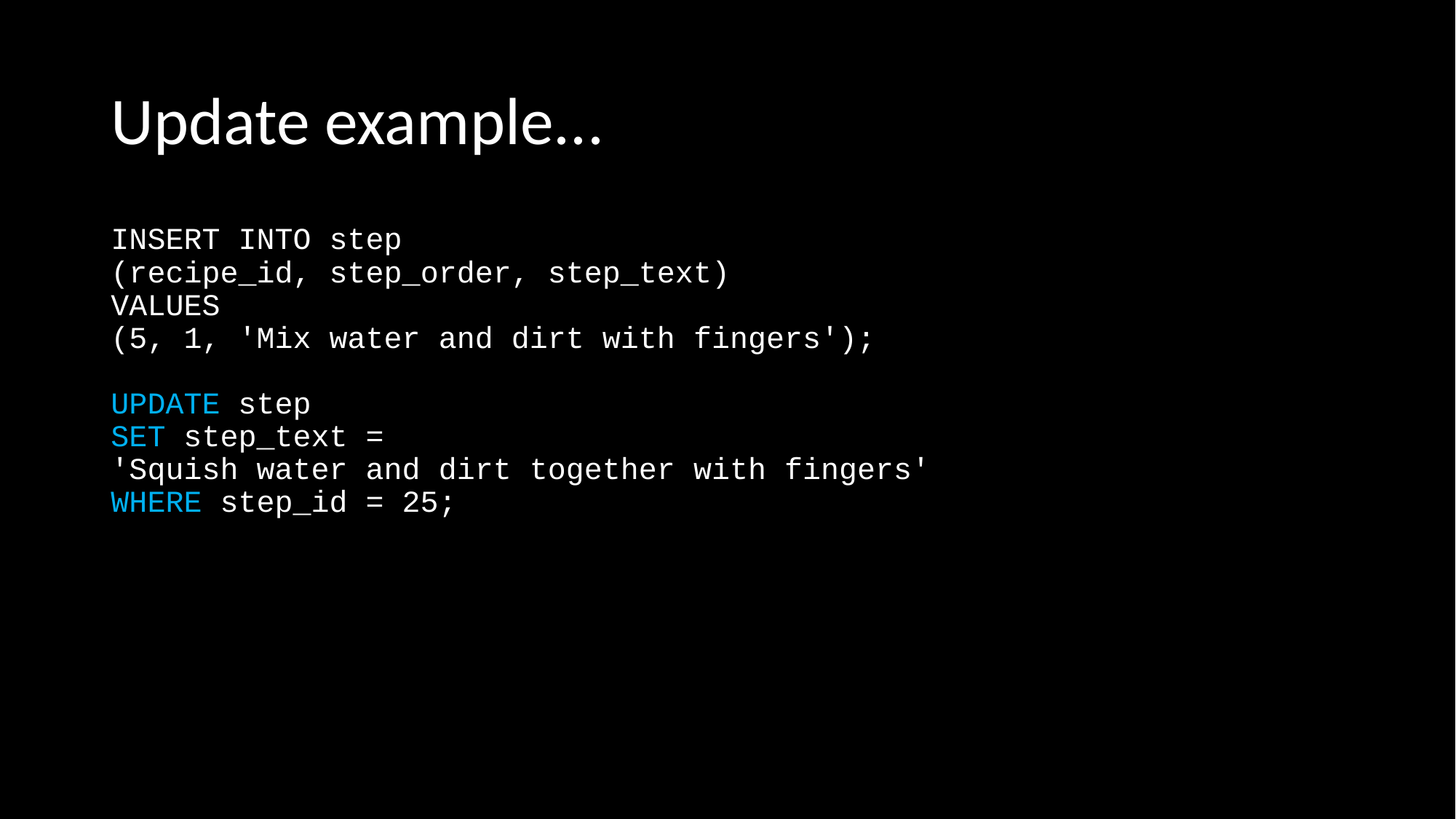

# Update example...
INSERT INTO step
(recipe_id, step_order, step_text)
VALUES
(5, 1, 'Mix water and dirt with fingers');

UPDATE step
SET step_text =
'Squish water and dirt together with fingers'
WHERE step_id = 25;